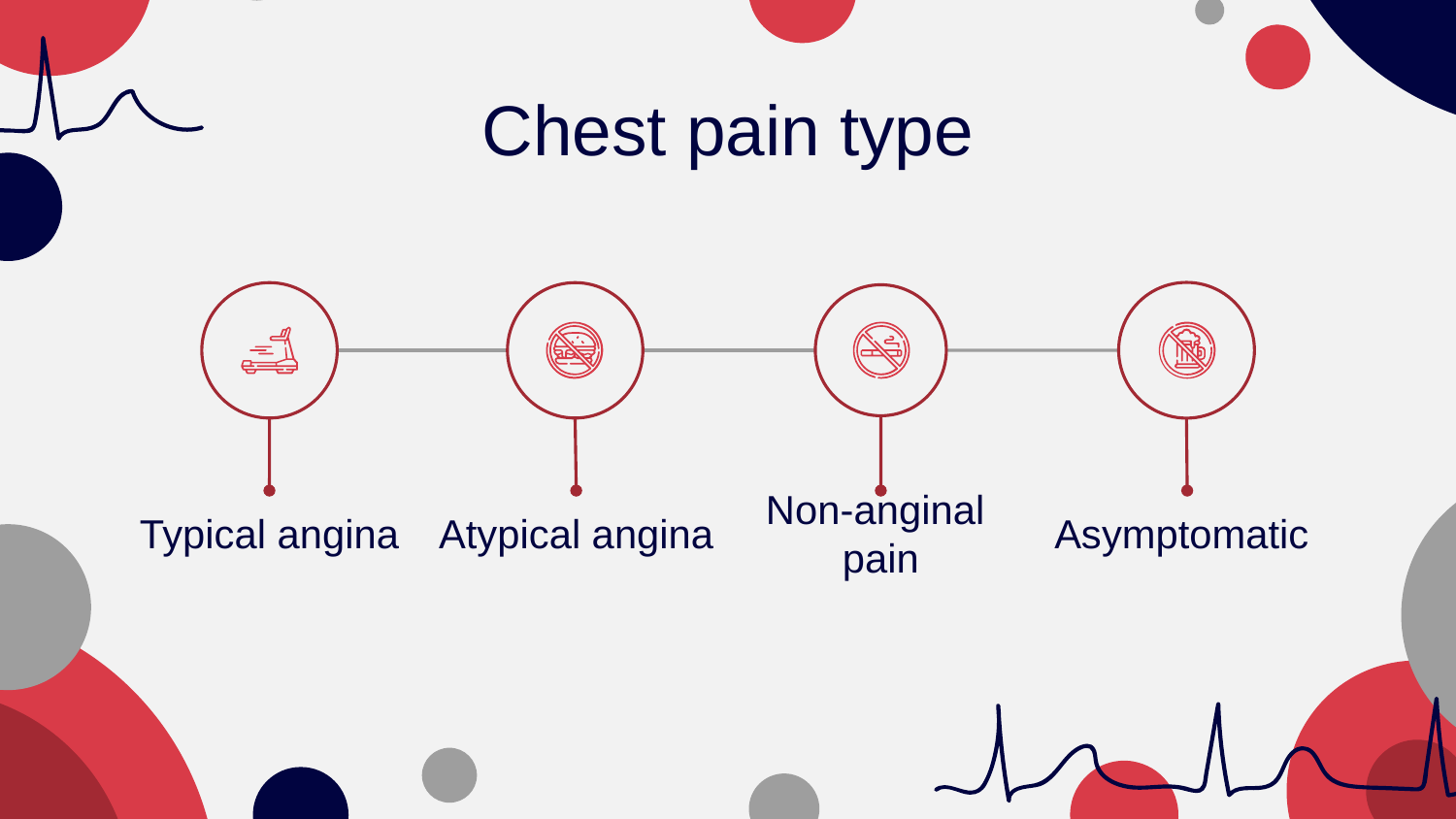

# Chest pain type

Asymptomatic
Non-anginal
pain
Typical angina
Atypical angina